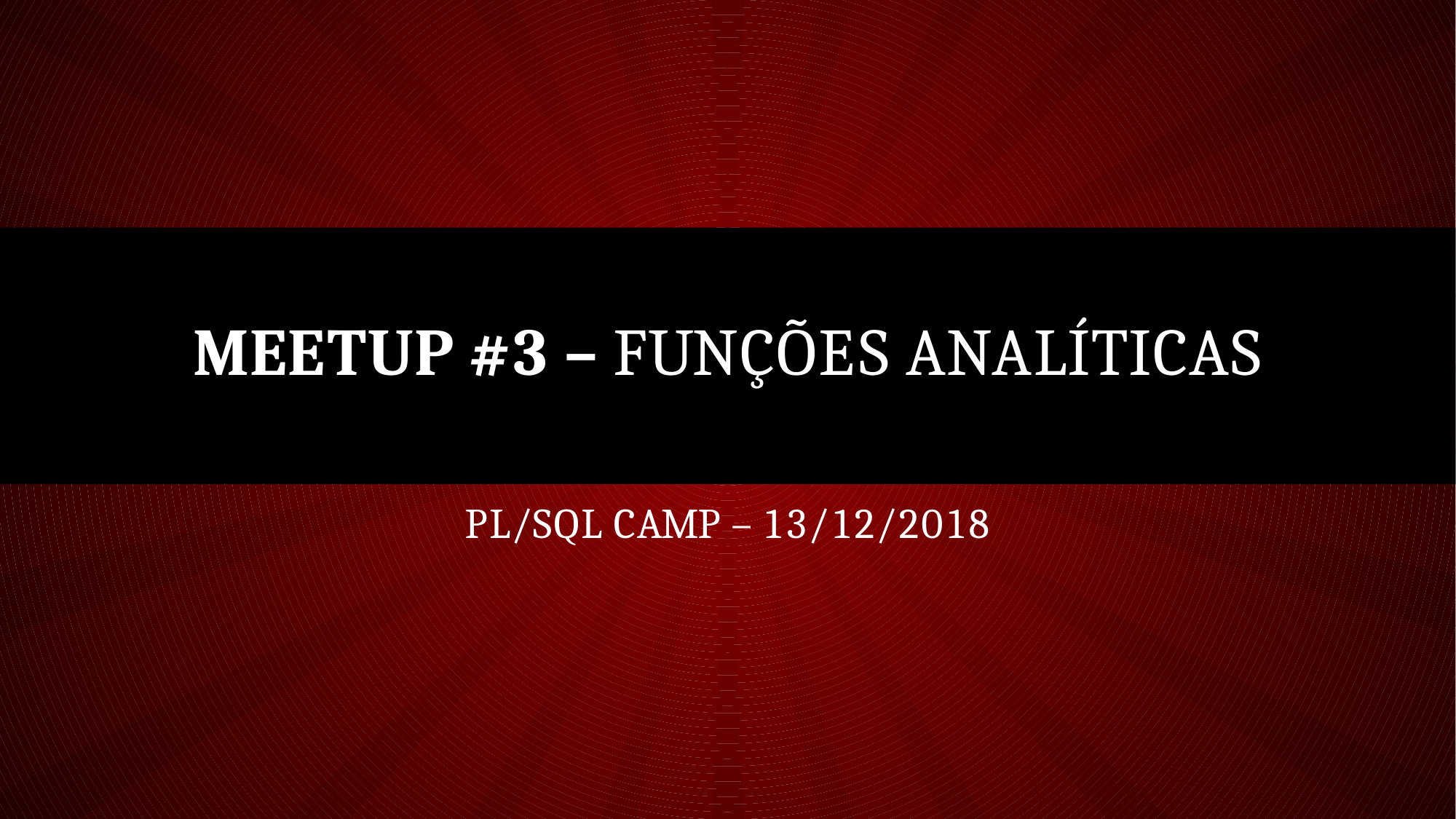

# Meetup #3 – Funções Analíticas
PL/SQL CAMP – 13/12/2018